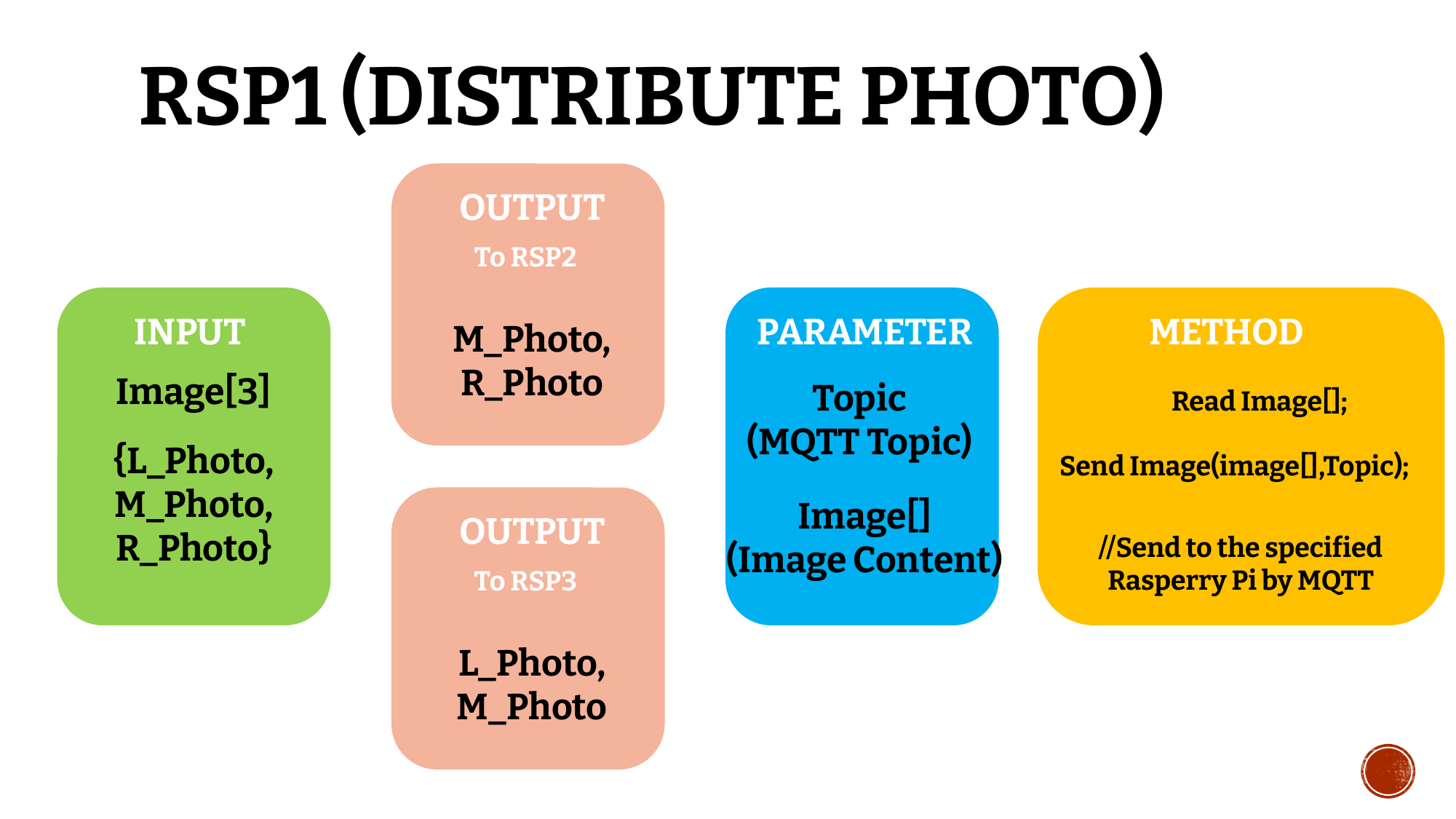

# Rsp1 (Distribute photo)

OUTPUT
To RSP2

INPUT
PARAMETER
METHOD
M_Photo,
R_Photo
Image[3]
Topic
(MQTT Topic)
Read Image[];
{L_Photo,
M_Photo,
R_Photo}
Send Image(image[],Topic);

Image[]
(Image Content)
OUTPUT
//Send to the specified Rasperry Pi by MQTT
To RSP3
L_Photo,
M_Photo